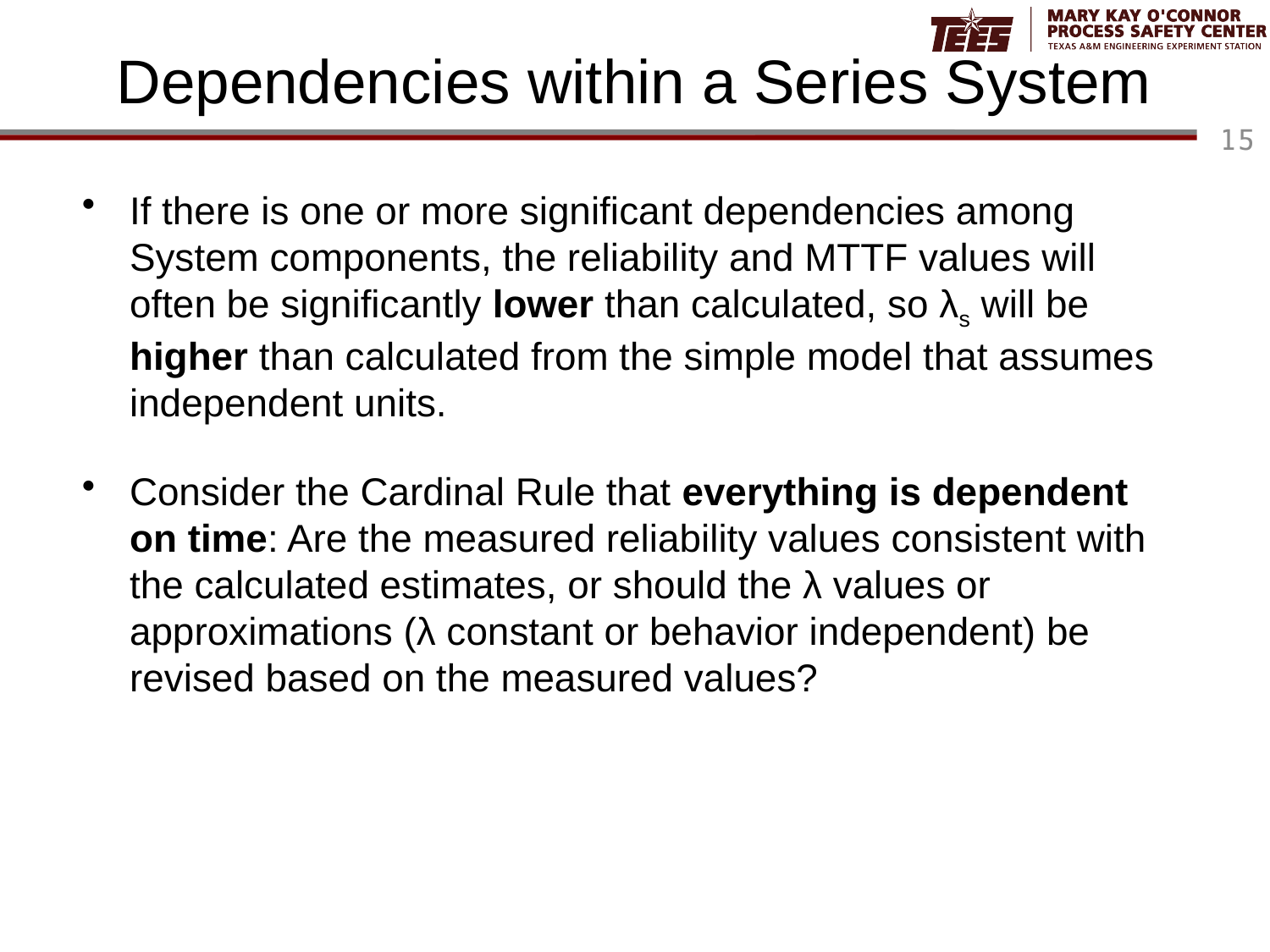

# Dependencies within a Series System
If there is one or more significant dependencies among System components, the reliability and MTTF values will often be significantly lower than calculated, so λs will be higher than calculated from the simple model that assumes independent units.
Consider the Cardinal Rule that everything is dependent on time: Are the measured reliability values consistent with the calculated estimates, or should the λ values or approximations (λ constant or behavior independent) be revised based on the measured values?